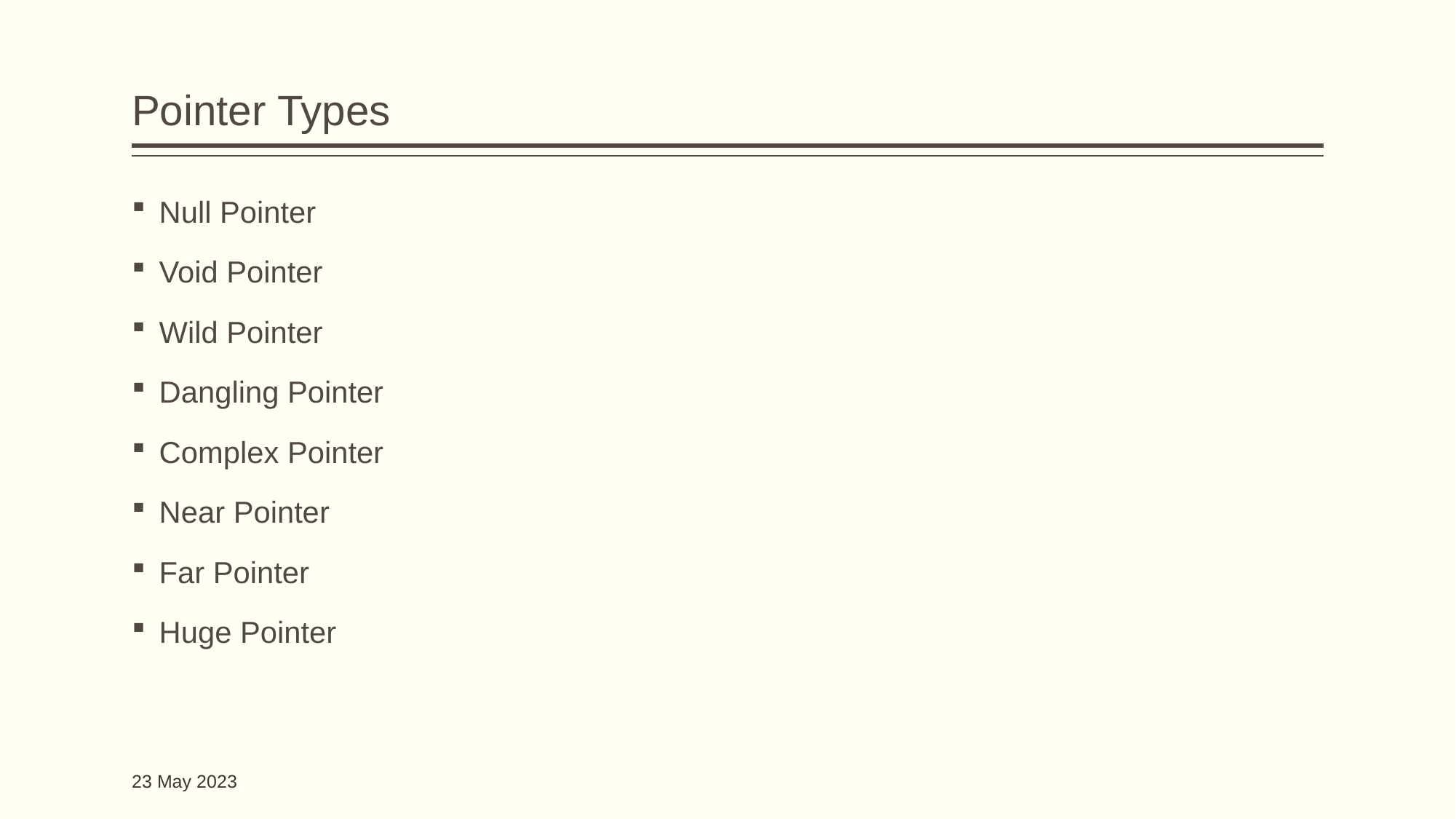

# Pointer Types
Null Pointer
Void Pointer
Wild Pointer
Dangling Pointer
Complex Pointer
Near Pointer
Far Pointer
Huge Pointer
23 May 2023